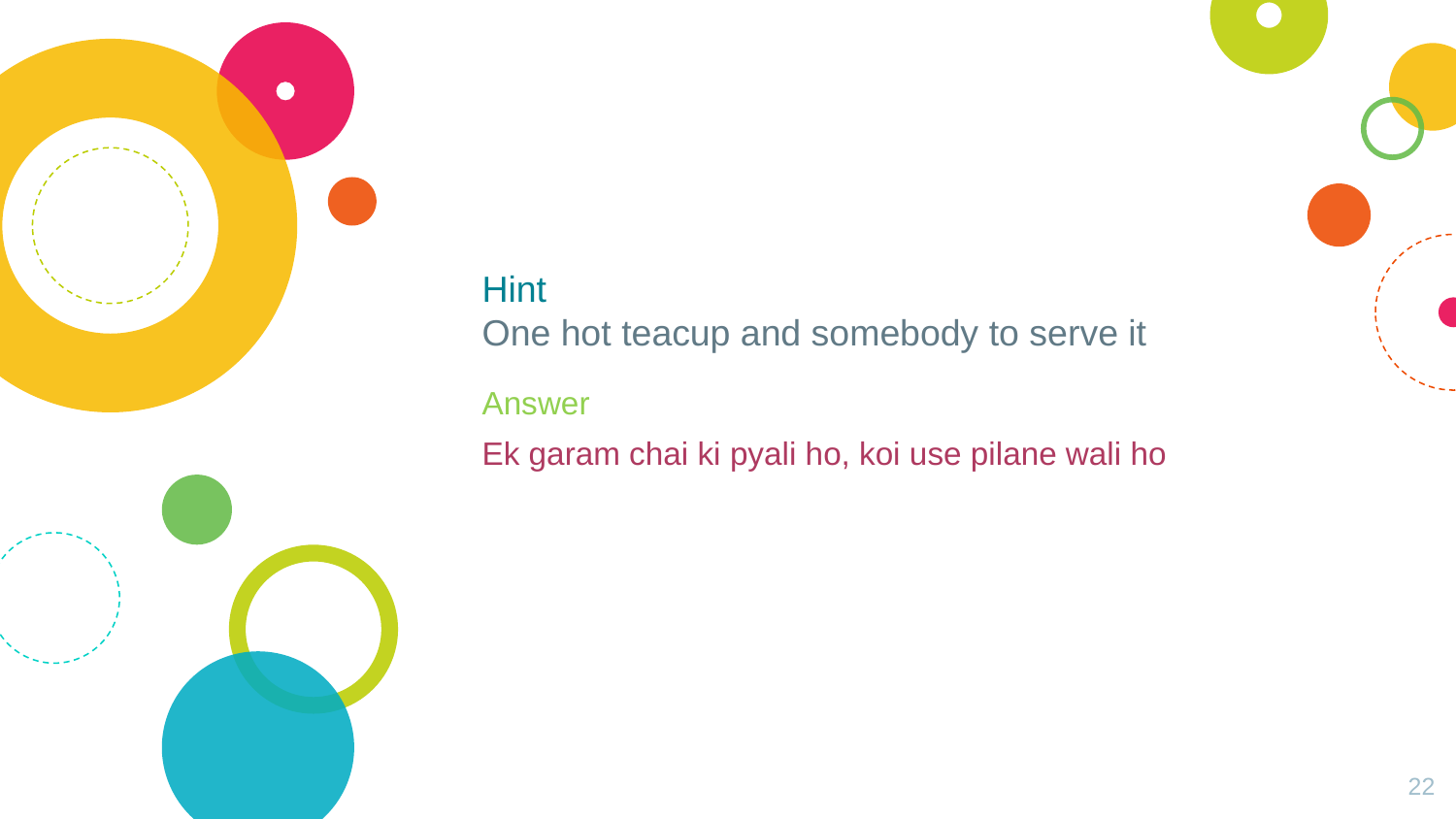

# Hint One hot teacup and somebody to serve it
Answer
Ek garam chai ki pyali ho, koi use pilane wali ho
22